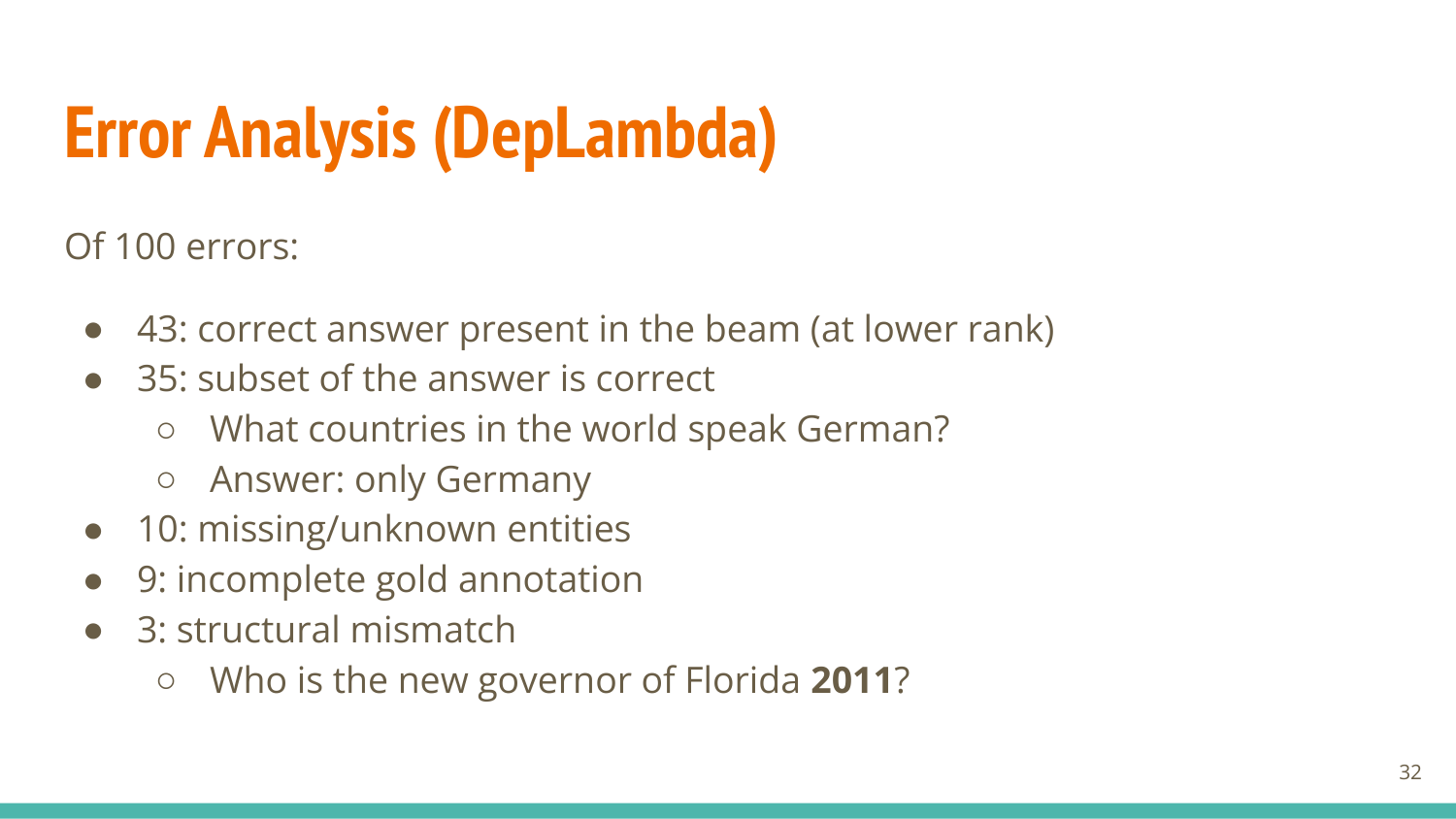

# Error Analysis (DepLambda)
Of 100 errors:
43: correct answer present in the beam (at lower rank)
35: subset of the answer is correct
What countries in the world speak German?
Answer: only Germany
10: missing/unknown entities
9: incomplete gold annotation
3: structural mismatch
Who is the new governor of Florida 2011?
32